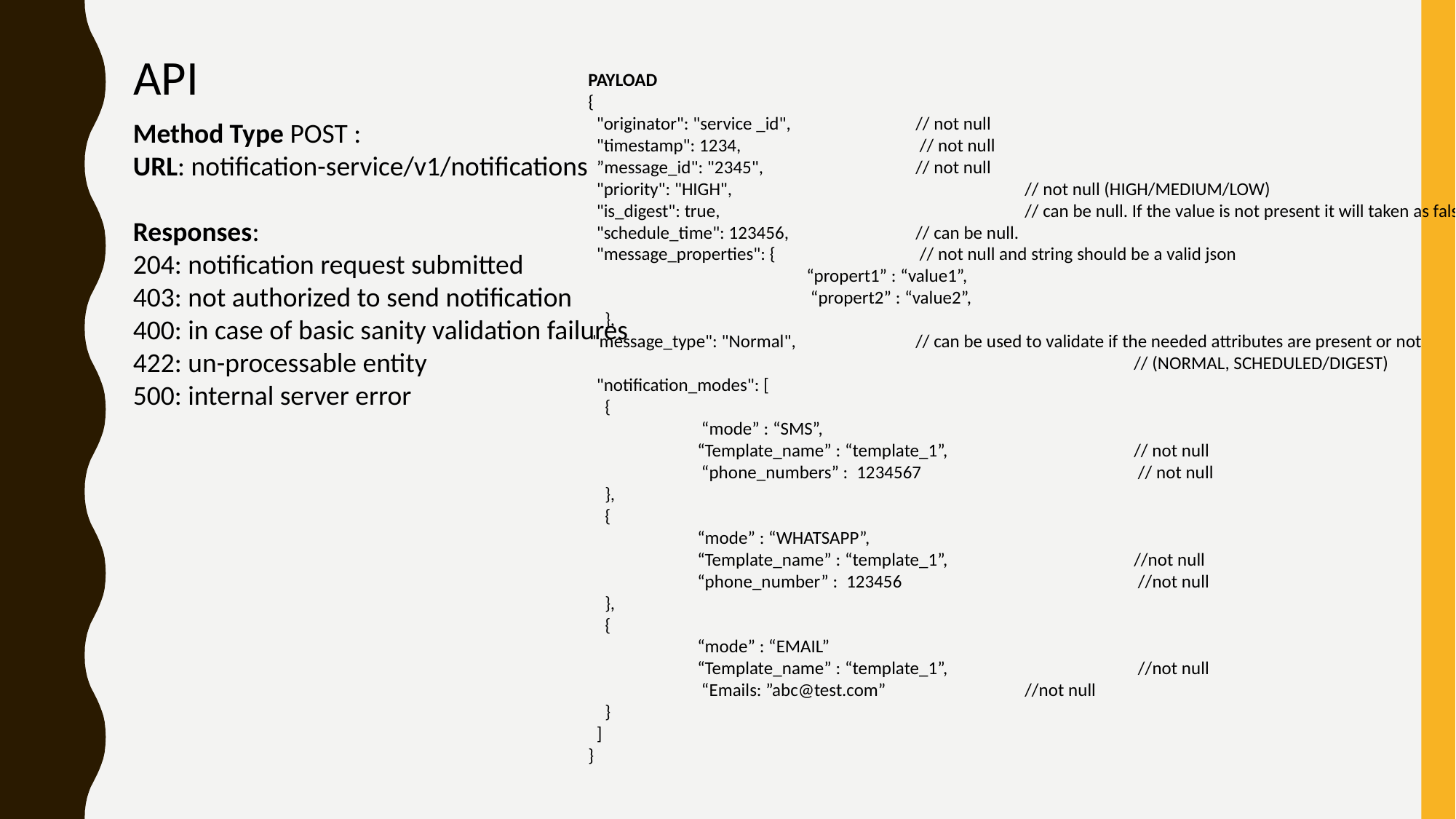

API

PAYLOAD
{
  "originator": "service _id",  		// not null
  "timestamp": 1234,        		 // not null
  ”message_id": "2345", 		// not null
  "priority": "HIGH", 			// not null (HIGH/MEDIUM/LOW)
  "is_digest": true, 			// can be null. If the value is not present it will taken as false.
  "schedule_time": 123456,  		// can be null.
  "message_properties": { 		 // not null and string should be a valid json
		“propert1” : “value1”,
		 “propert2” : “value2”,
    },
 "message_type": "Normal", 	 	// can be used to validate if the needed attributes are present or not
					// (NORMAL, SCHEDULED/DIGEST)
  "notification_modes": [
    {
    	 “mode” : “SMS”,
     	“Template_name” : “template_1”, 		// not null
     	 “phone_numbers” :  1234567		 // not null
    },
    {
        	“mode” : “WHATSAPP”,
	“Template_name” : “template_1”, 		//not null
    	“phone_number” :  123456			 //not null
    },
    {
	“mode” : “EMAIL”
	“Template_name” : “template_1”,		 //not null
  	 “Emails: ”abc@test.com” 		//not null
    }
  ]
}

Method Type POST :
URL: notification-service/v1/notifications

Responses:
204: notification request submitted
403: not authorized to send notification
400: in case of basic sanity validation failures
422: un-processable entity
500: internal server error